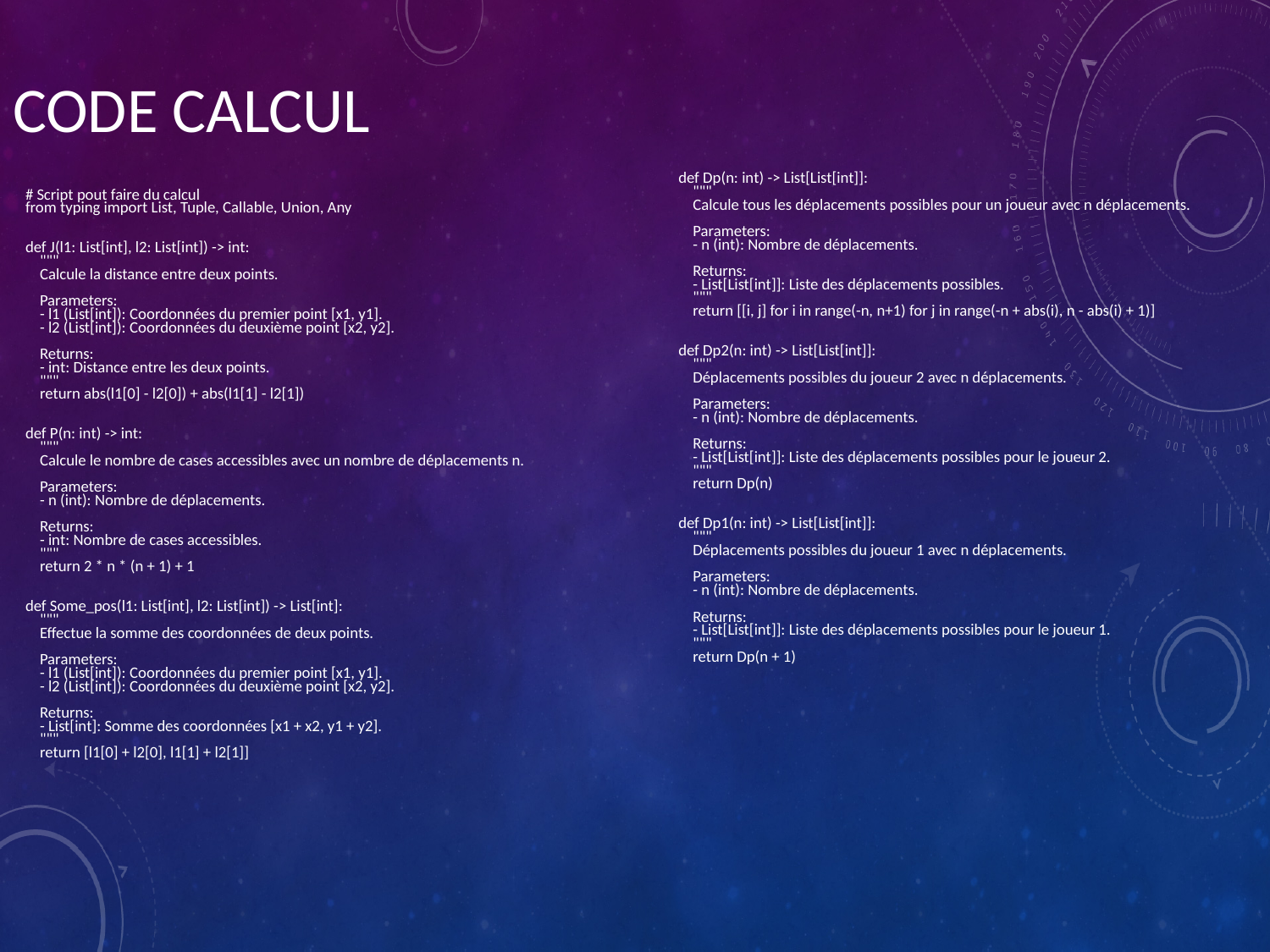

# Code calcul
def Dp(n: int) -> List[List[int]]:
    """
    Calcule tous les déplacements possibles pour un joueur avec n déplacements.

    Parameters:
    - n (int): Nombre de déplacements.

    Returns:
    - List[List[int]]: Liste des déplacements possibles.
    """
    return [[i, j] for i in range(-n, n+1) for j in range(-n + abs(i), n - abs(i) + 1)]

def Dp2(n: int) -> List[List[int]]:
    """
    Déplacements possibles du joueur 2 avec n déplacements.

    Parameters:
    - n (int): Nombre de déplacements.

    Returns:
    - List[List[int]]: Liste des déplacements possibles pour le joueur 2.
    """
    return Dp(n)

def Dp1(n: int) -> List[List[int]]:
    """
    Déplacements possibles du joueur 1 avec n déplacements.

    Parameters:
    - n (int): Nombre de déplacements.

    Returns:
    - List[List[int]]: Liste des déplacements possibles pour le joueur 1.
    """
    return Dp(n + 1)

# Script pout faire du calcul
from typing import List, Tuple, Callable, Union, Any

def J(l1: List[int], l2: List[int]) -> int:
    """
    Calcule la distance entre deux points.

    Parameters:
    - l1 (List[int]): Coordonnées du premier point [x1, y1].
    - l2 (List[int]): Coordonnées du deuxième point [x2, y2].

    Returns:
    - int: Distance entre les deux points.
    """
    return abs(l1[0] - l2[0]) + abs(l1[1] - l2[1])

def P(n: int) -> int:
    """
    Calcule le nombre de cases accessibles avec un nombre de déplacements n.

    Parameters:
    - n (int): Nombre de déplacements.

    Returns:
    - int: Nombre de cases accessibles.
    """
    return 2 * n * (n + 1) + 1

def Some_pos(l1: List[int], l2: List[int]) -> List[int]:
    """
    Effectue la somme des coordonnées de deux points.

    Parameters:
    - l1 (List[int]): Coordonnées du premier point [x1, y1].
    - l2 (List[int]): Coordonnées du deuxième point [x2, y2].

    Returns:
    - List[int]: Somme des coordonnées [x1 + x2, y1 + y2].
    """
    return [l1[0] + l2[0], l1[1] + l2[1]]

25